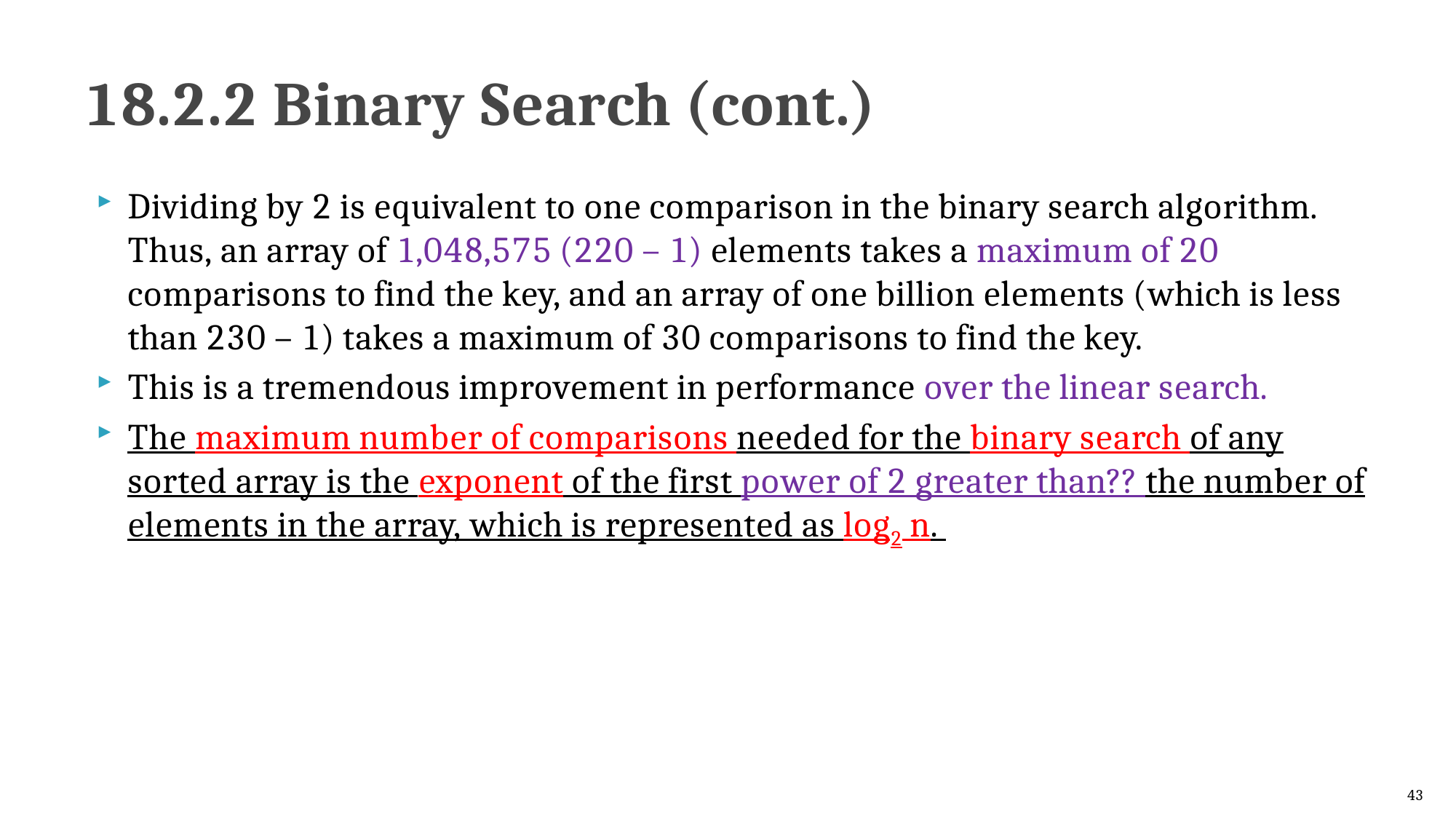

# 18.2.2 Binary Search (cont.)
Dividing by 2 is equivalent to one comparison in the binary search algorithm. Thus, an array of 1,048,575 (220 – 1) elements takes a maximum of 20 comparisons to find the key, and an array of one billion elements (which is less than 230 – 1) takes a maximum of 30 comparisons to find the key.
This is a tremendous improvement in performance over the linear search.
The maximum number of comparisons needed for the binary search of any sorted array is the exponent of the first power of 2 greater than?? the number of elements in the array, which is represented as log2 n.
43